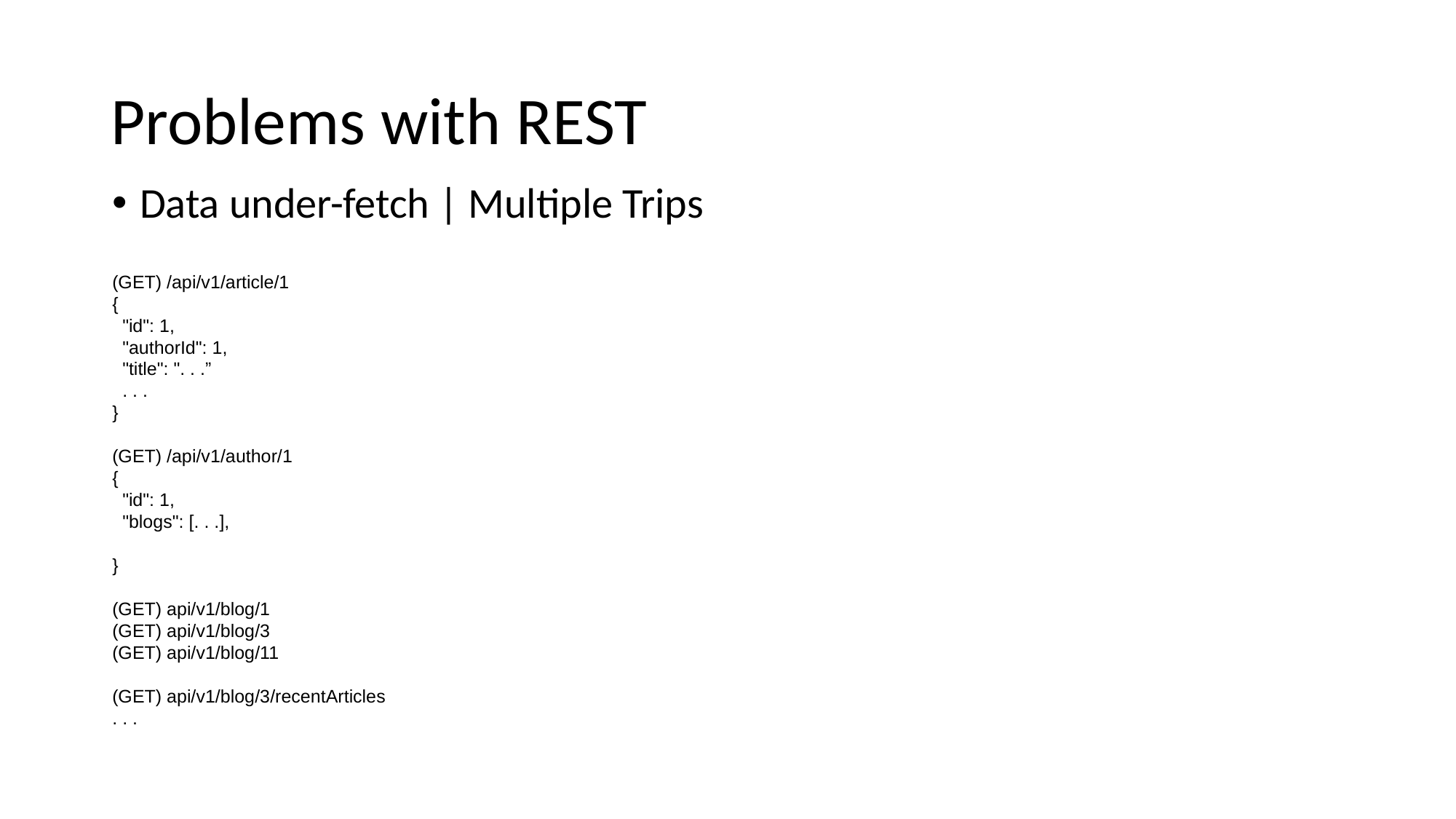

# Problems with REST
Data under-fetch | Multiple Trips
(GET) /api/v1/article/1
{
  "id": 1,
  "authorId": 1,
  "title": ". . .”
  . . .
}

(GET) /api/v1/author/1
{
  "id": 1,
  "blogs": [. . .],

}

(GET) api/v1/blog/1
(GET) api/v1/blog/3
(GET) api/v1/blog/11

(GET) api/v1/blog/3/recentArticles
. . .